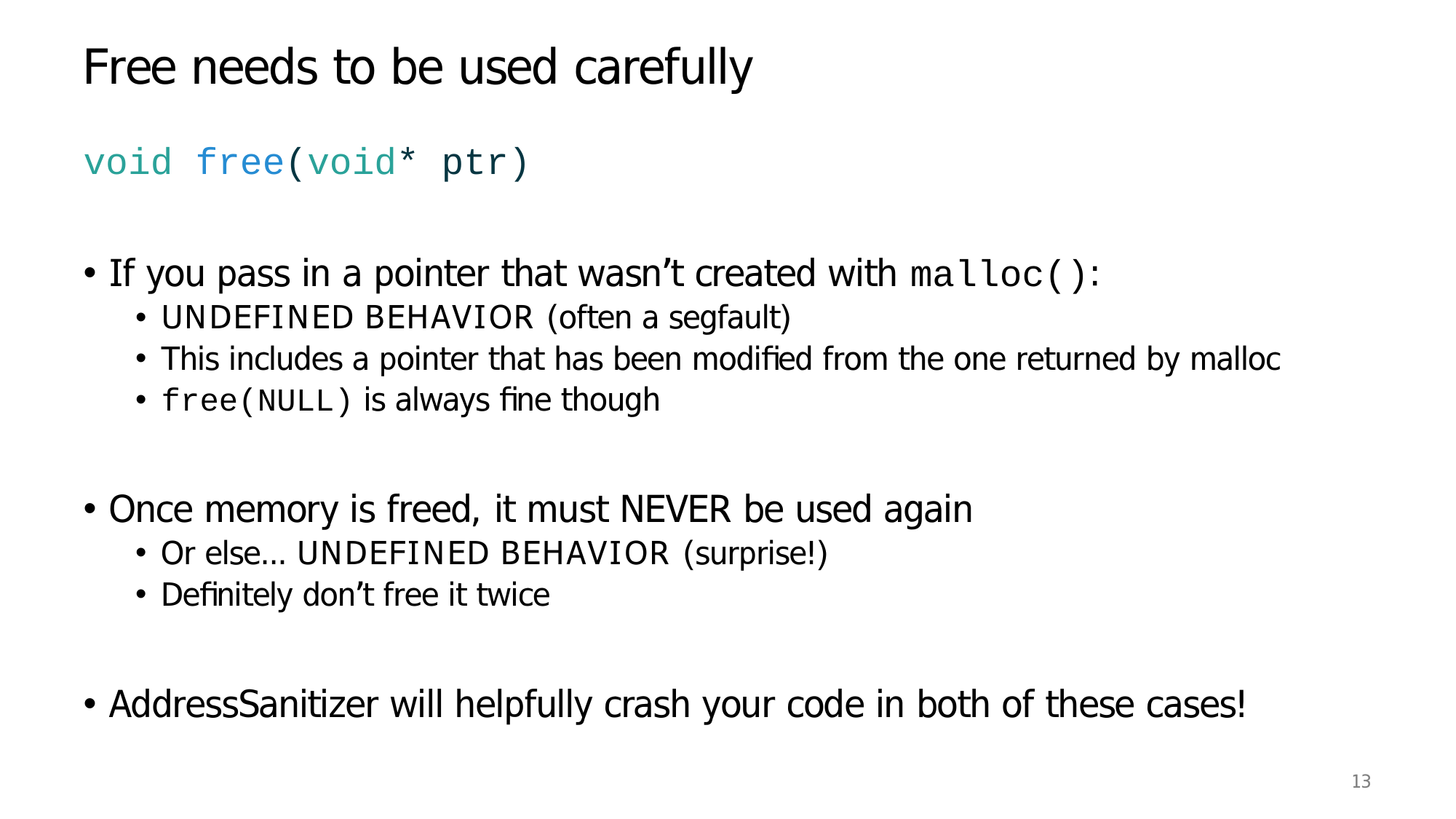

# Free needs to be used carefully
void free(void* ptr)

If you pass in a pointer that wasn’t created with malloc():
UNDEFINED BEHAVIOR (often a segfault)
This includes a pointer that has been modified from the one returned by malloc
free(NULL) is always fine though

Once memory is freed, it must NEVER be used again
Or else… UNDEFINED BEHAVIOR (surprise!)
Definitely don’t free it twice

AddressSanitizer will helpfully crash your code in both of these cases!
13